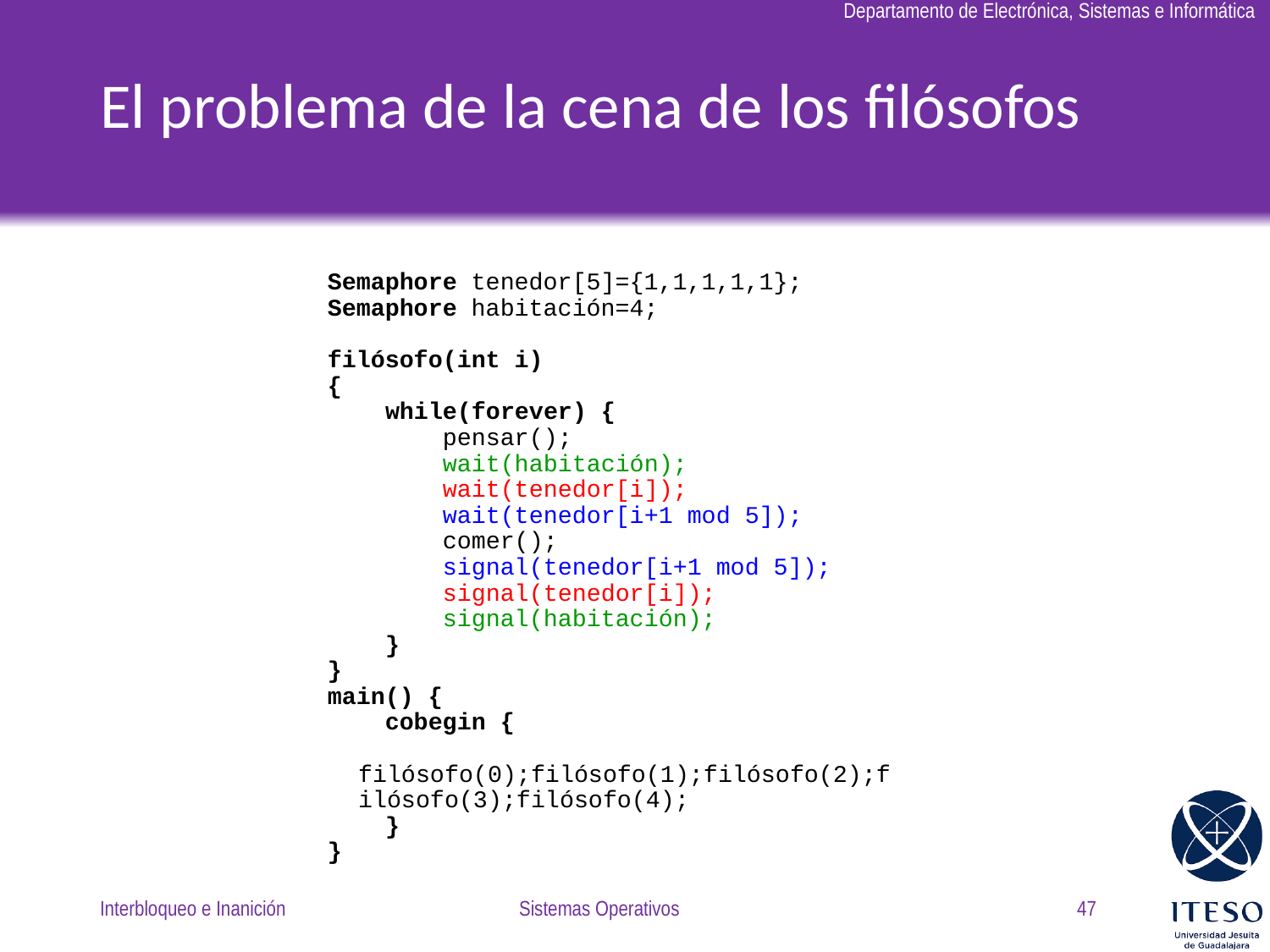

# El problema de la cena de los filósofos
Semaphore tenedor[5]={1,1,1,1,1};
Semaphore habitación=4;

filósofo(int i)
{
    while(forever) {
        pensar();
        wait(habitación);
        wait(tenedor[i]);
        wait(tenedor[i+1 mod 5]);
        comer();
        signal(tenedor[i+1 mod 5]);
        signal(tenedor[i]);
        signal(habitación);
    }
}
main() {
    cobegin {
        filósofo(0);filósofo(1);filósofo(2);filósofo(3);filósofo(4);
    }
}
Interbloqueo e Inanición
Sistemas Operativos
47